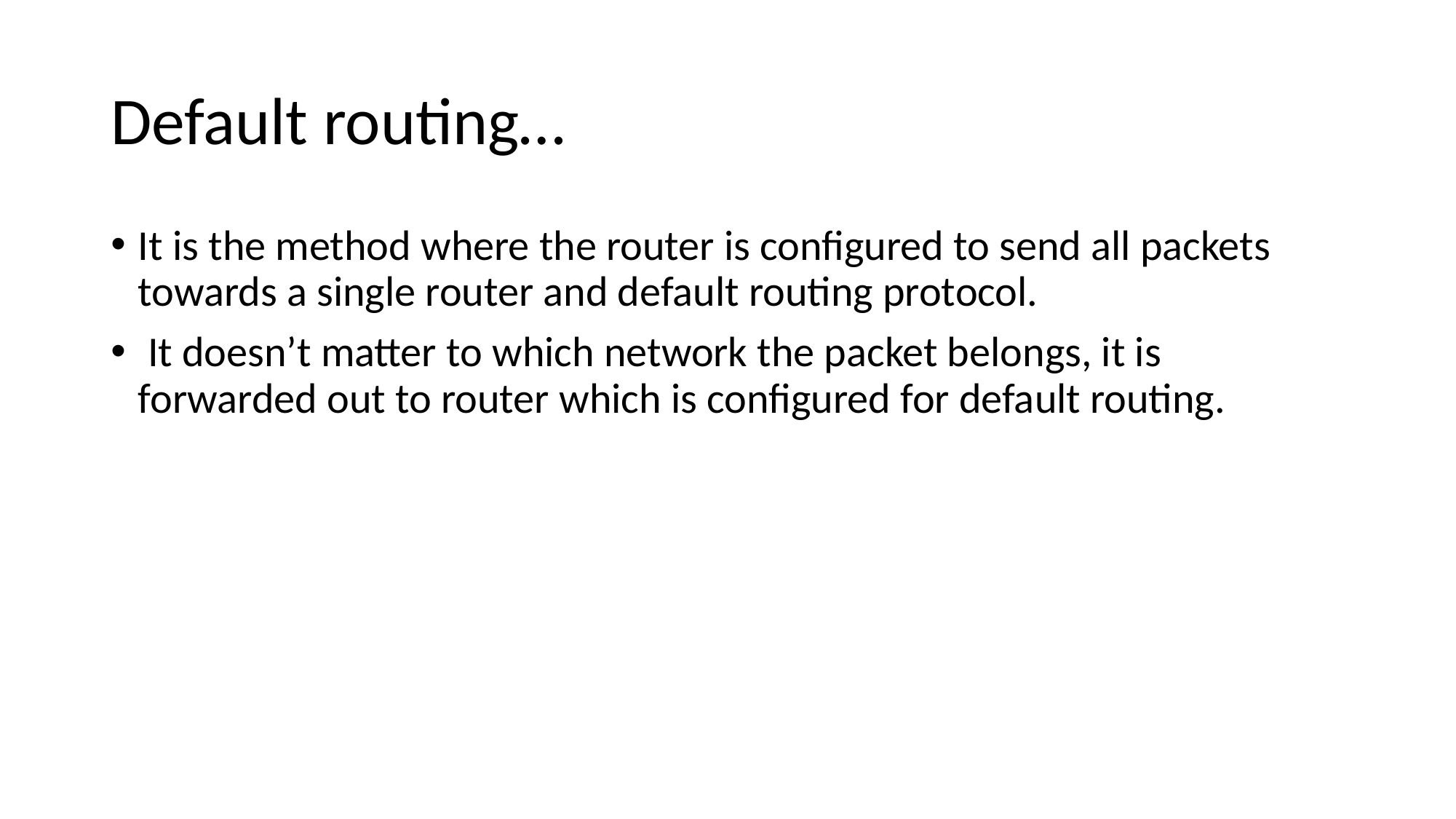

# Default routing…
It is the method where the router is configured to send all packets towards a single router and default routing protocol.
 It doesn’t matter to which network the packet belongs, it is forwarded out to router which is configured for default routing.